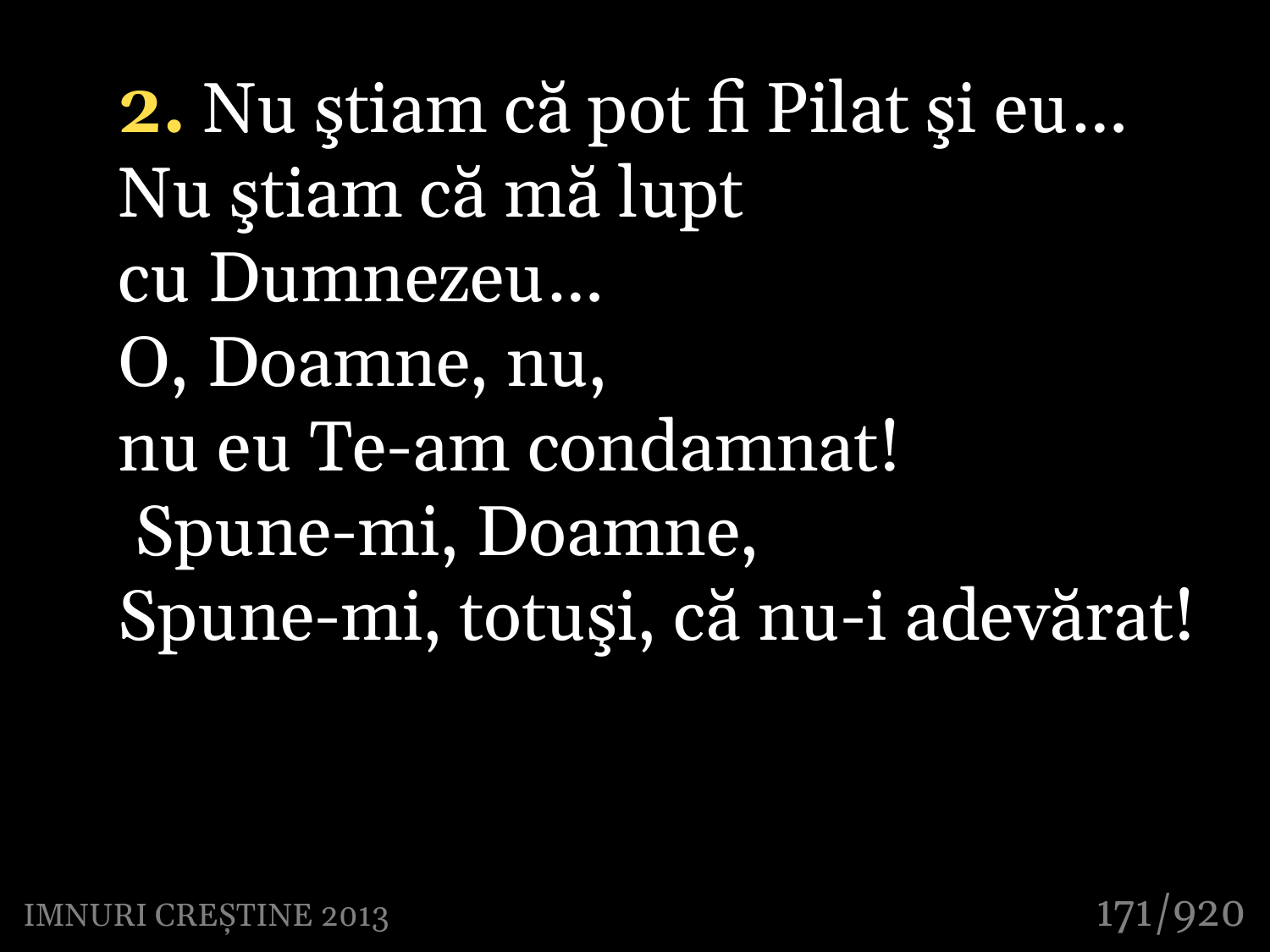

2. Nu ştiam că pot fi Pilat şi eu…
Nu ştiam că mă lupt
cu Dumnezeu…
O, Doamne, nu,
nu eu Te-am condamnat!
 Spune-mi, Doamne,
Spune-mi, totuşi, că nu-i adevărat!
171/920
IMNURI CREȘTINE 2013